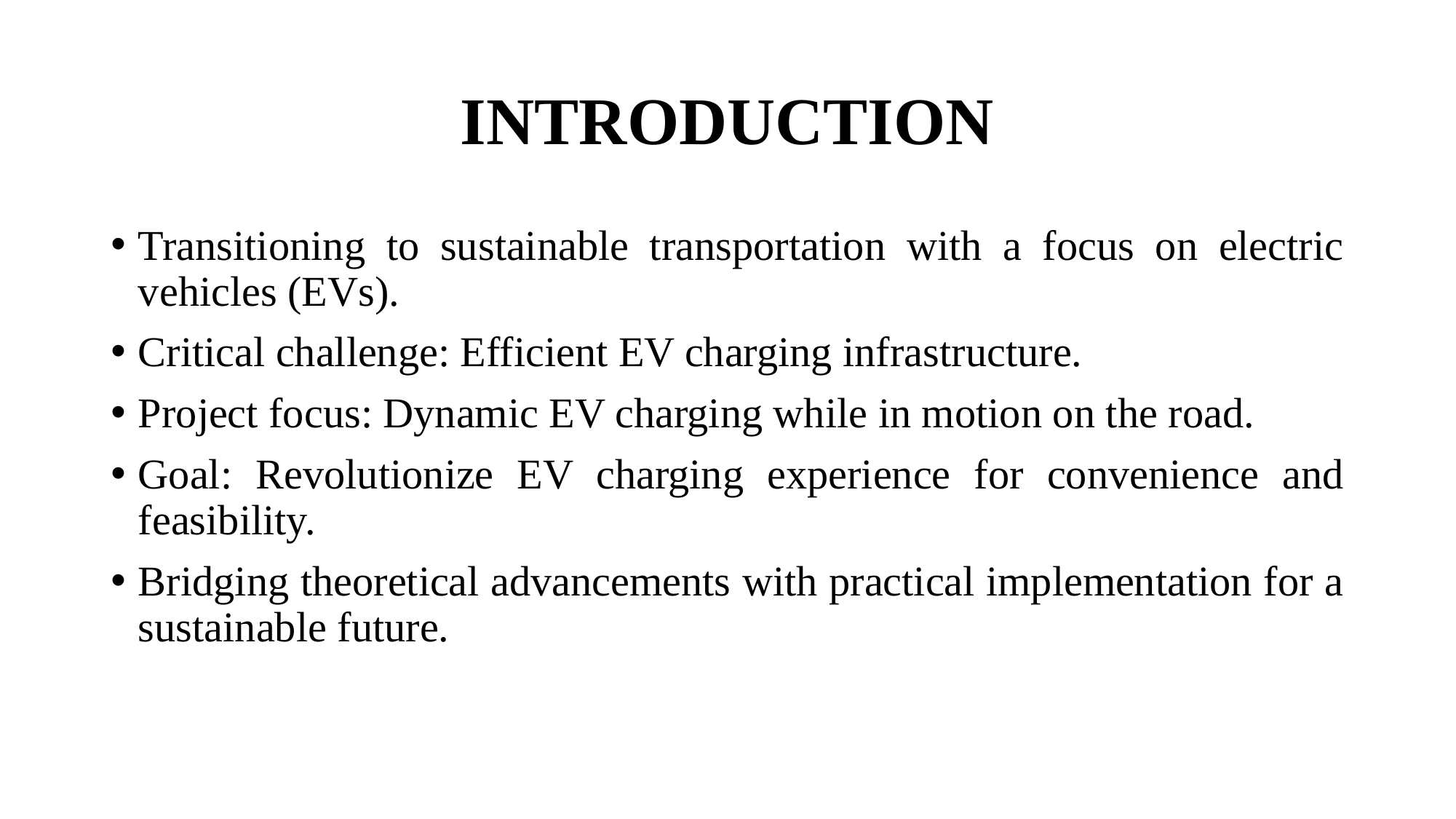

# INTRODUCTION
Transitioning to sustainable transportation with a focus on electric vehicles (EVs).
Critical challenge: Efficient EV charging infrastructure.
Project focus: Dynamic EV charging while in motion on the road.
Goal: Revolutionize EV charging experience for convenience and feasibility.
Bridging theoretical advancements with practical implementation for a sustainable future.